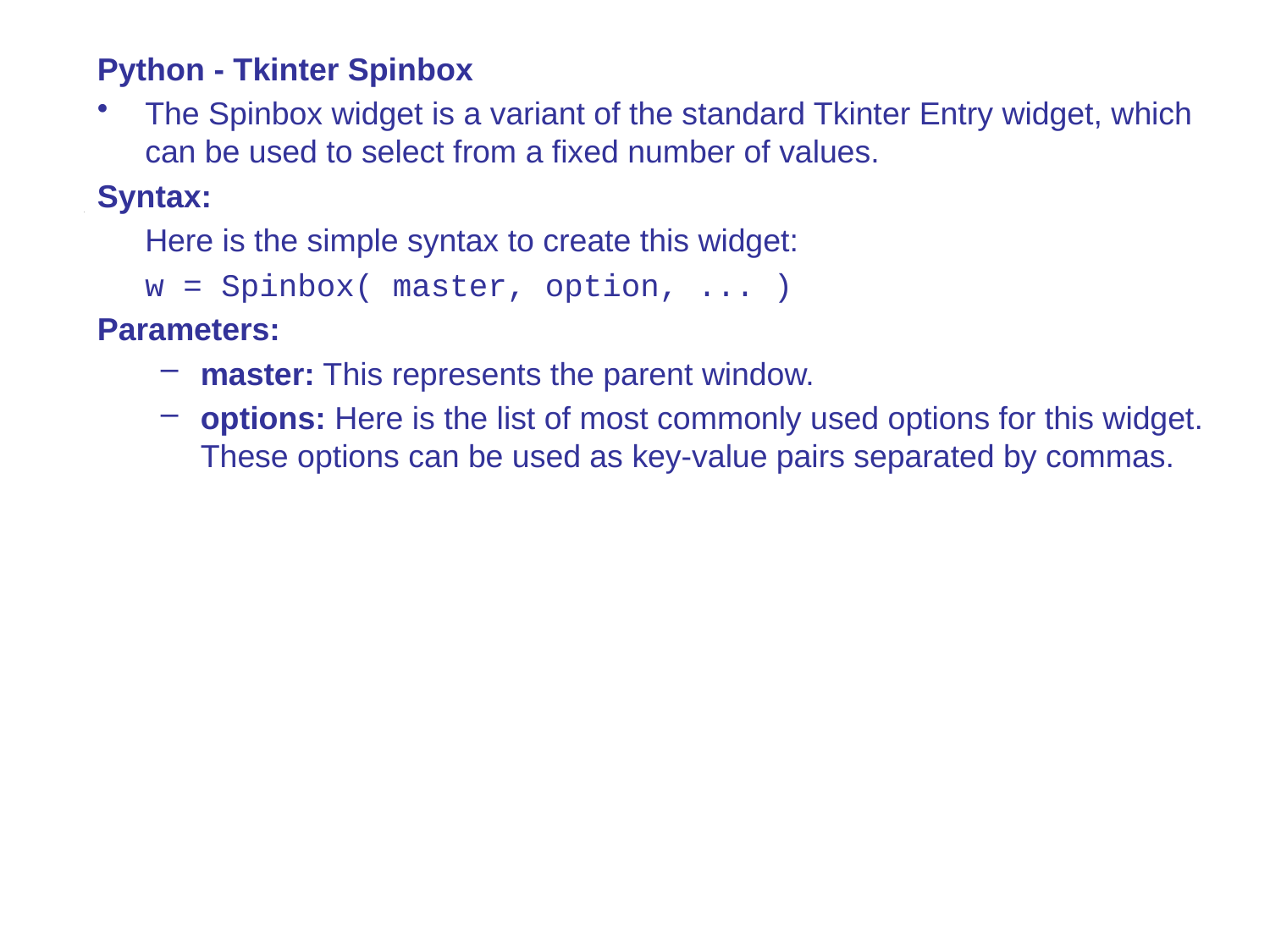

Python - Tkinter Spinbox
The Spinbox widget is a variant of the standard Tkinter Entry widget, which can be used to select from a fixed number of values.
Syntax:
	Here is the simple syntax to create this widget:
	w = Spinbox( master, option, ... )
Parameters:
master: This represents the parent window.
options: Here is the list of most commonly used options for this widget. These options can be used as key-value pairs separated by commas.